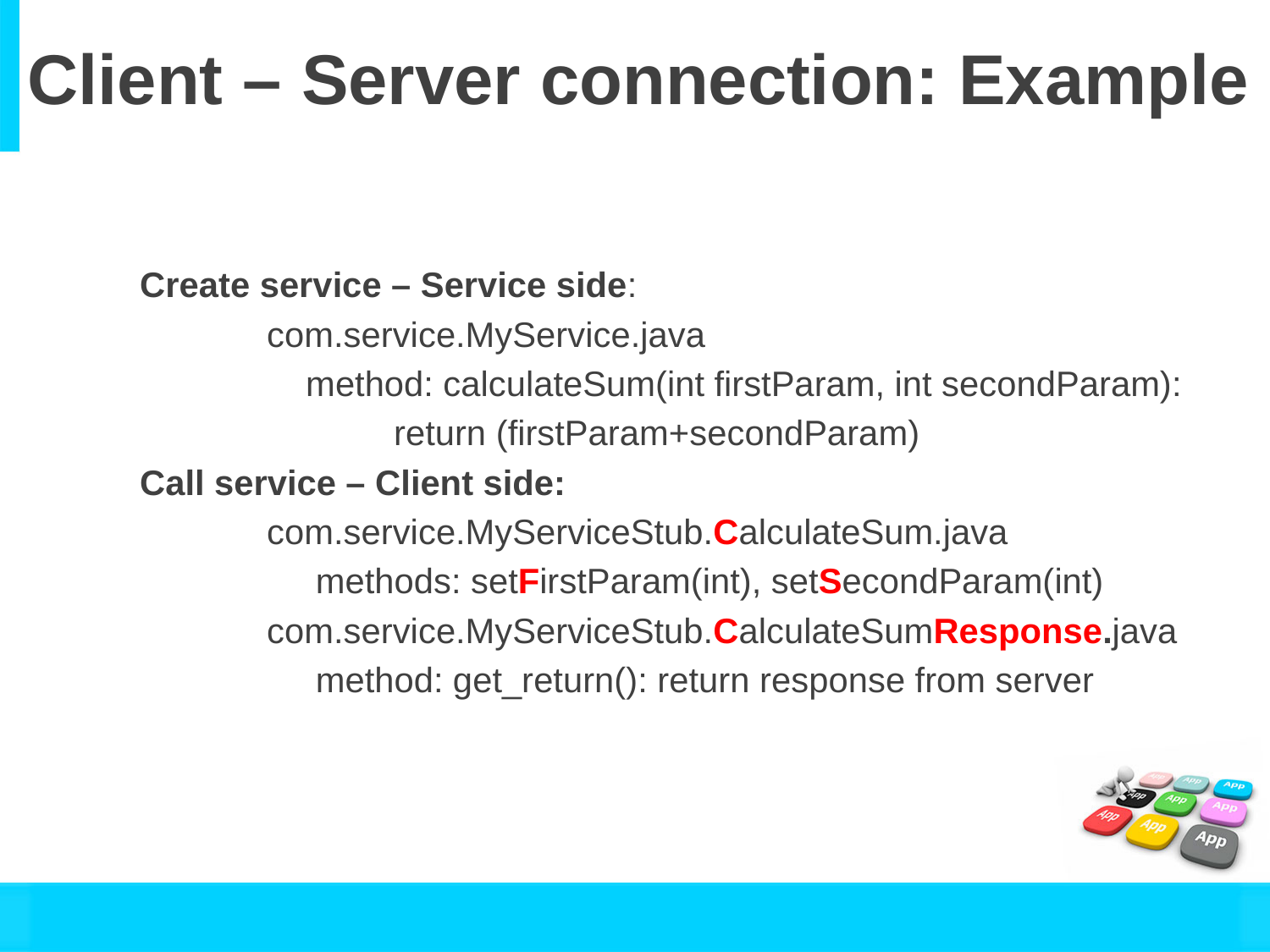

# Client – Server connection: Example
Create service – Service side:
	com.service.MyService.java
	    method: calculateSum(int firstParam, int secondParam):
		return (firstParam+secondParam)
Call service – Client side:
	com.service.MyServiceStub.CalculateSum.java
	     methods: setFirstParam(int), setSecondParam(int)
	com.service.MyServiceStub.CalculateSumResponse.java
	     method: get_return(): return response from server